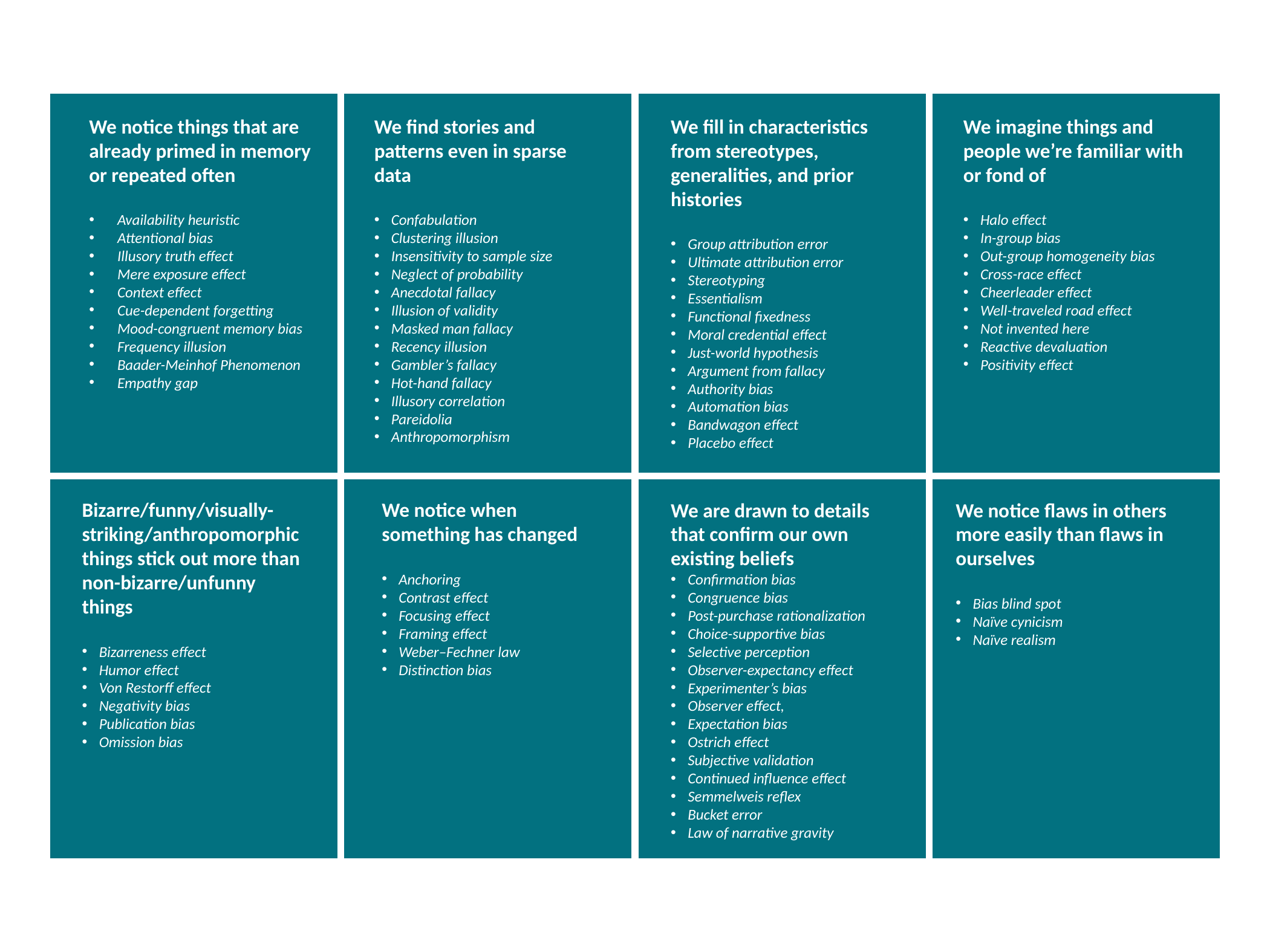

We notice things that are already primed in memory or repeated often

Availability heuristic
Attentional bias
Illusory truth effect
Mere exposure effect
Context effect
Cue-dependent forgetting
Mood-congruent memory bias
Frequency illusion
Baader-Meinhof Phenomenon
Empathy gap
We find stories and patterns even in sparse data

Confabulation
Clustering illusion
Insensitivity to sample size
Neglect of probability
Anecdotal fallacy
Illusion of validity
Masked man fallacy
Recency illusion
Gambler’s fallacy
Hot-hand fallacy
Illusory correlation
Pareidolia
Anthropomorphism
We fill in characteristics from stereotypes, generalities, and prior histories

Group attribution error
Ultimate attribution error
Stereotyping
Essentialism
Functional fixedness
Moral credential effect
Just-world hypothesis
Argument from fallacy
Authority bias
Automation bias
Bandwagon effect
Placebo effect
We imagine things and people we’re familiar with or fond of

Halo effect
In-group bias
Out-group homogeneity bias
Cross-race effect
Cheerleader effect
Well-traveled road effect
Not invented here
Reactive devaluation
Positivity effect
Bizarre/funny/visually-striking/anthropomorphic things stick out more than non-bizarre/unfunny things

Bizarreness effect
Humor effect
Von Restorff effect
Negativity bias
Publication bias
Omission bias
We notice when something has changed

Anchoring
Contrast effect
Focusing effect
Framing effect
Weber–Fechner law
Distinction bias
We are drawn to details that confirm our own existing beliefs
Confirmation bias
Congruence bias
Post-purchase rationalization
Choice-supportive bias
Selective perception
Observer-expectancy effect
Experimenter’s bias
Observer effect,
Expectation bias
Ostrich effect
Subjective validation
Continued influence effect
Semmelweis reflex
Bucket error
Law of narrative gravity
We notice flaws in others more easily than flaws in ourselves

Bias blind spot
Naïve cynicism
Naïve realism